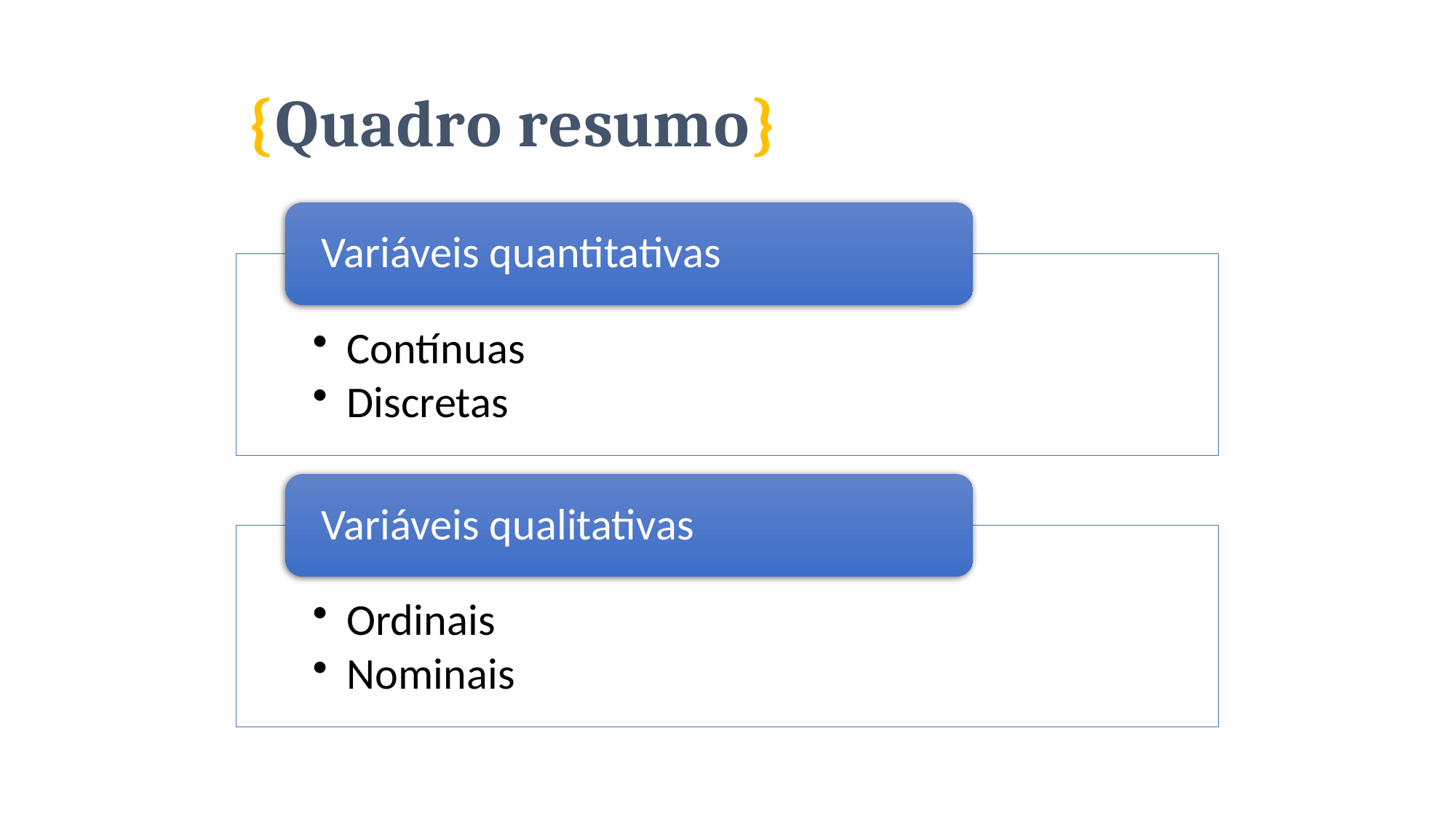

# {Quadro resumo}
Contínuas
Discretas
Variáveis quantitativas
Ordinais
Nominais
Variáveis qualitativas